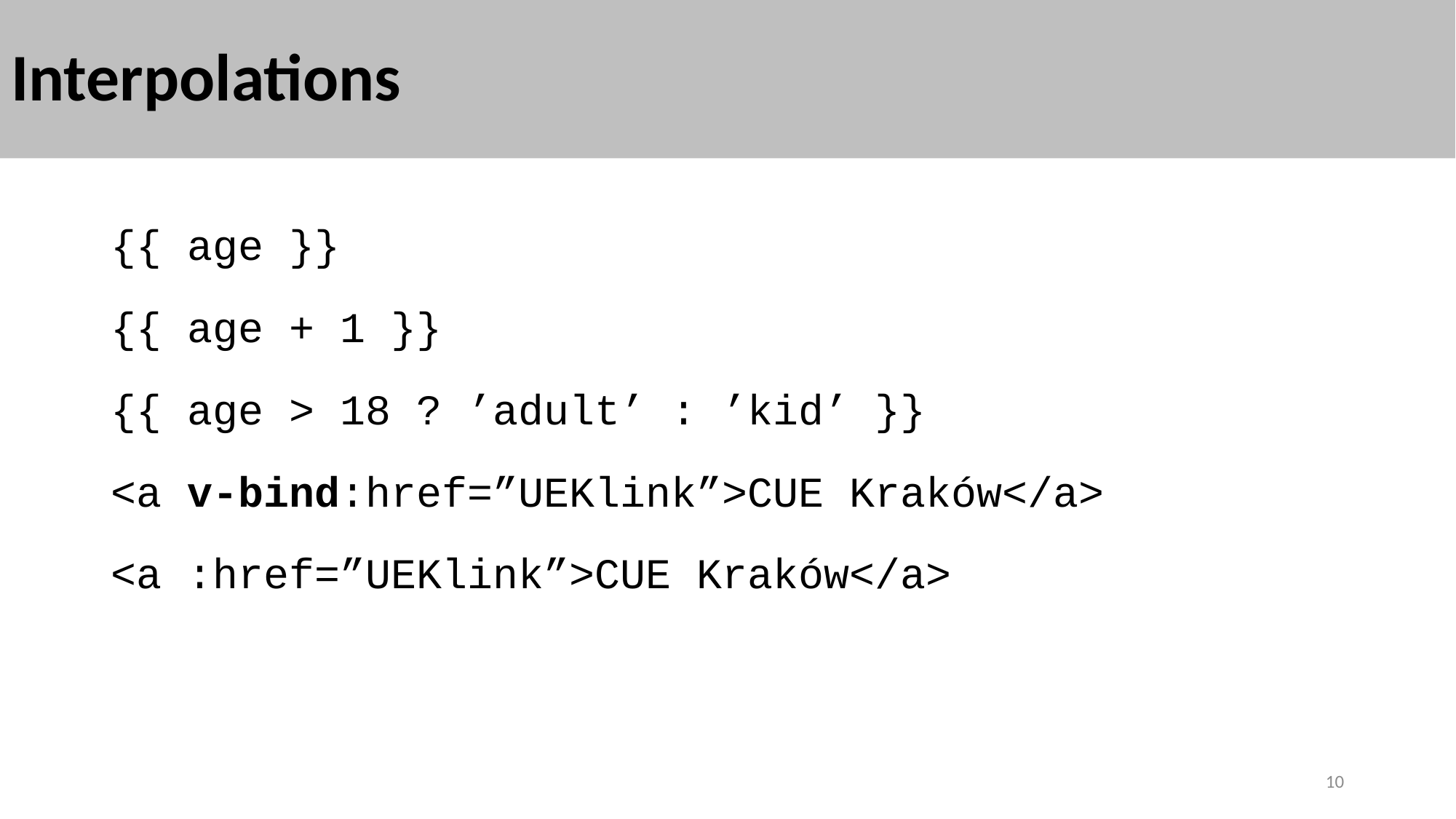

# Interpolations
{{ age }}
{{ age + 1 }}
{{ age > 18 ? ’adult’ : ’kid’ }}
<a v-bind:href=”UEKlink”>CUE Kraków</a>
<a :href=”UEKlink”>CUE Kraków</a>

10